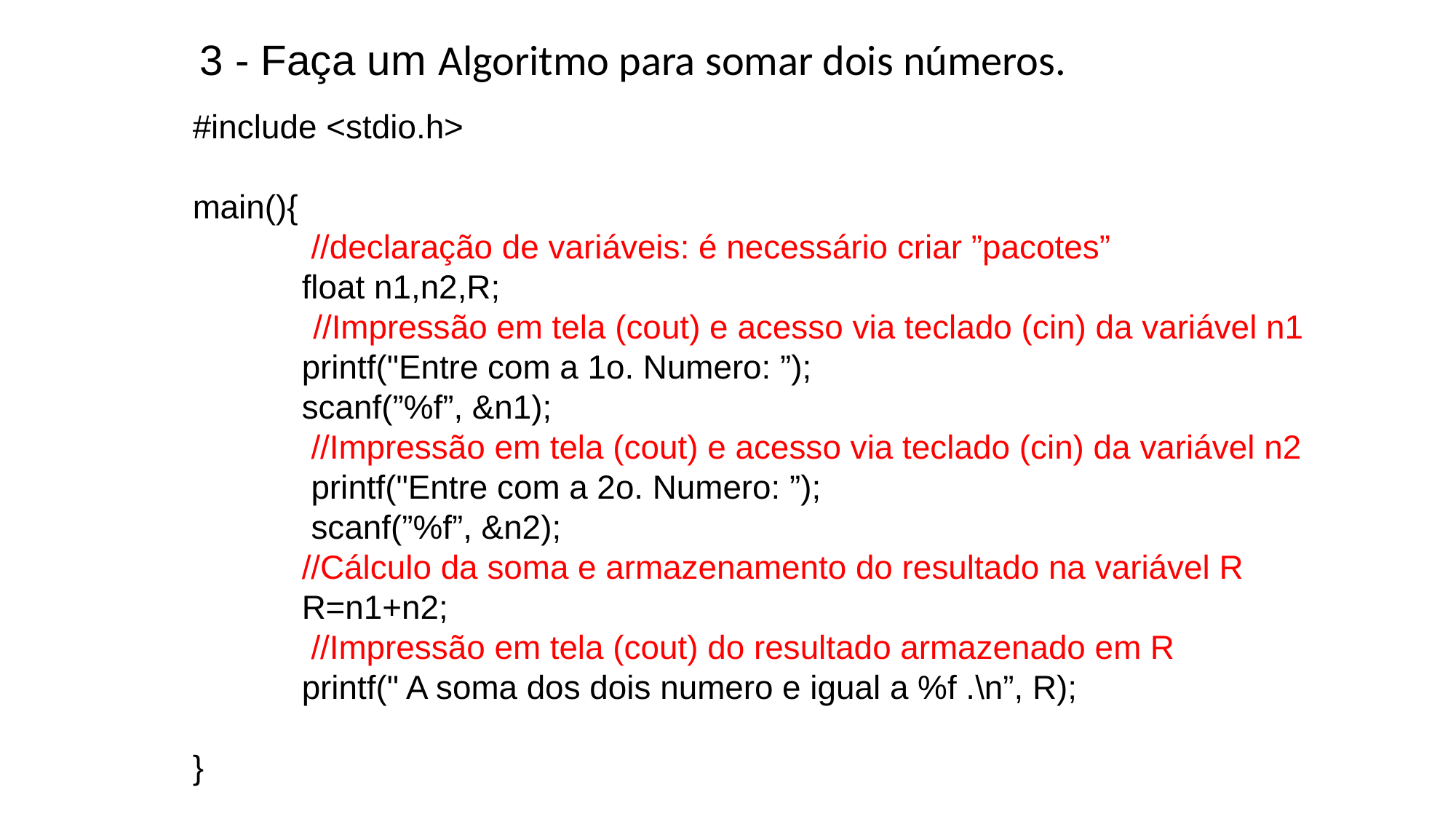

3 - Faça um Algoritmo para somar dois números.
#include <stdio.h>

main(){
	 //declaração de variáveis: é necessário criar ”pacotes”
	float n1,n2,R;
             //Impressão em tela (cout) e acesso via teclado (cin) da variável n1
	printf("Entre com a 1o. Numero: ”);
	scanf(”%f”, &n1);
	 //Impressão em tela (cout) e acesso via teclado (cin) da variável n2
	 printf("Entre com a 2o. Numero: ”);
	 scanf(”%f”, &n2);
	//Cálculo da soma e armazenamento do resultado na variável R
	R=n1+n2;
	 //Impressão em tela (cout) do resultado armazenado em R
	printf(" A soma dos dois numero e igual a %f .\n”, R);

}